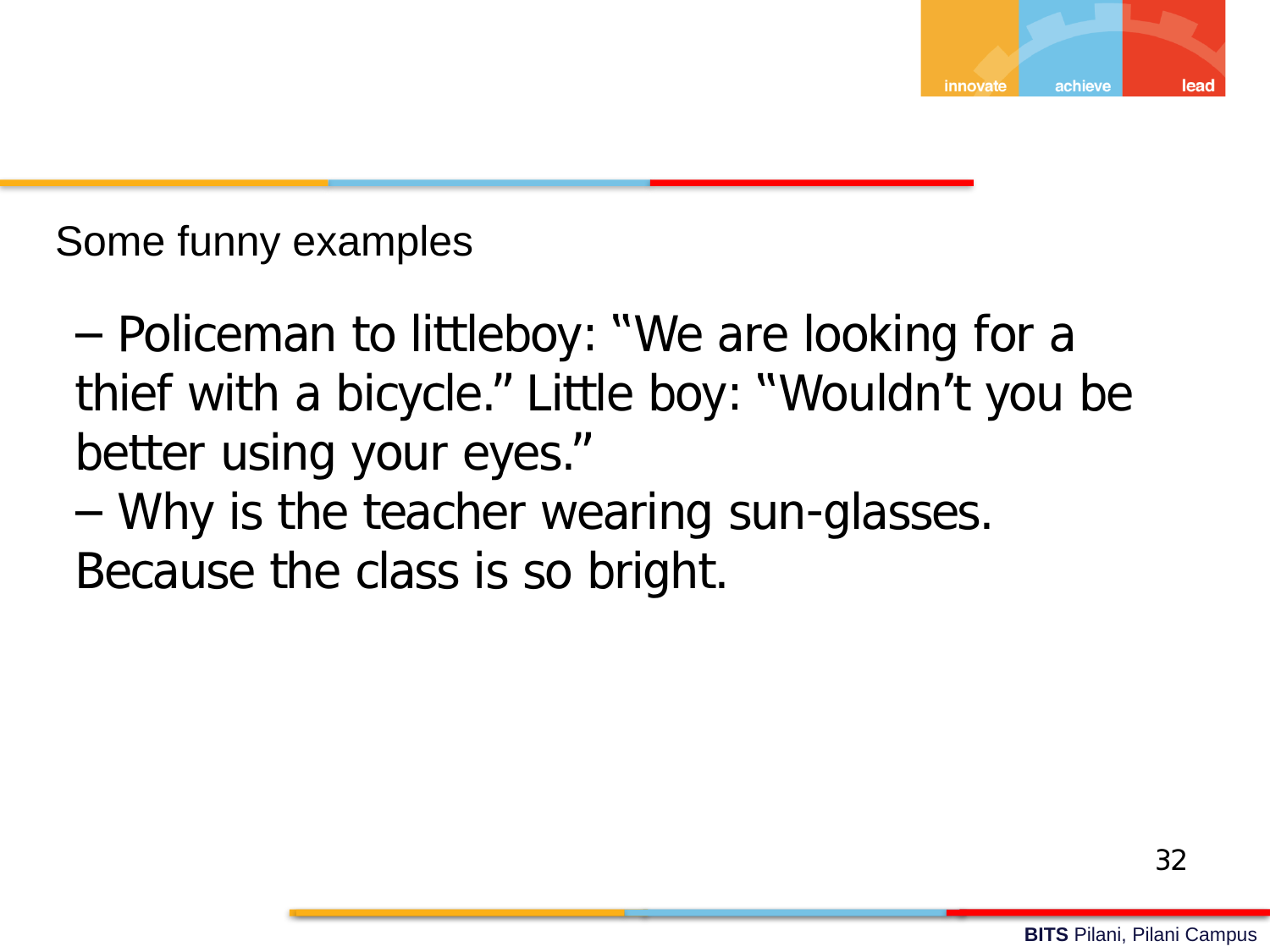

Some funny examples
– Policeman to littleboy: “We are looking for a thief with a bicycle.” Little boy: “Wouldn’t you be better using your eyes.”
– Why is the teacher wearing sun-glasses. Because the class is so bright.
32